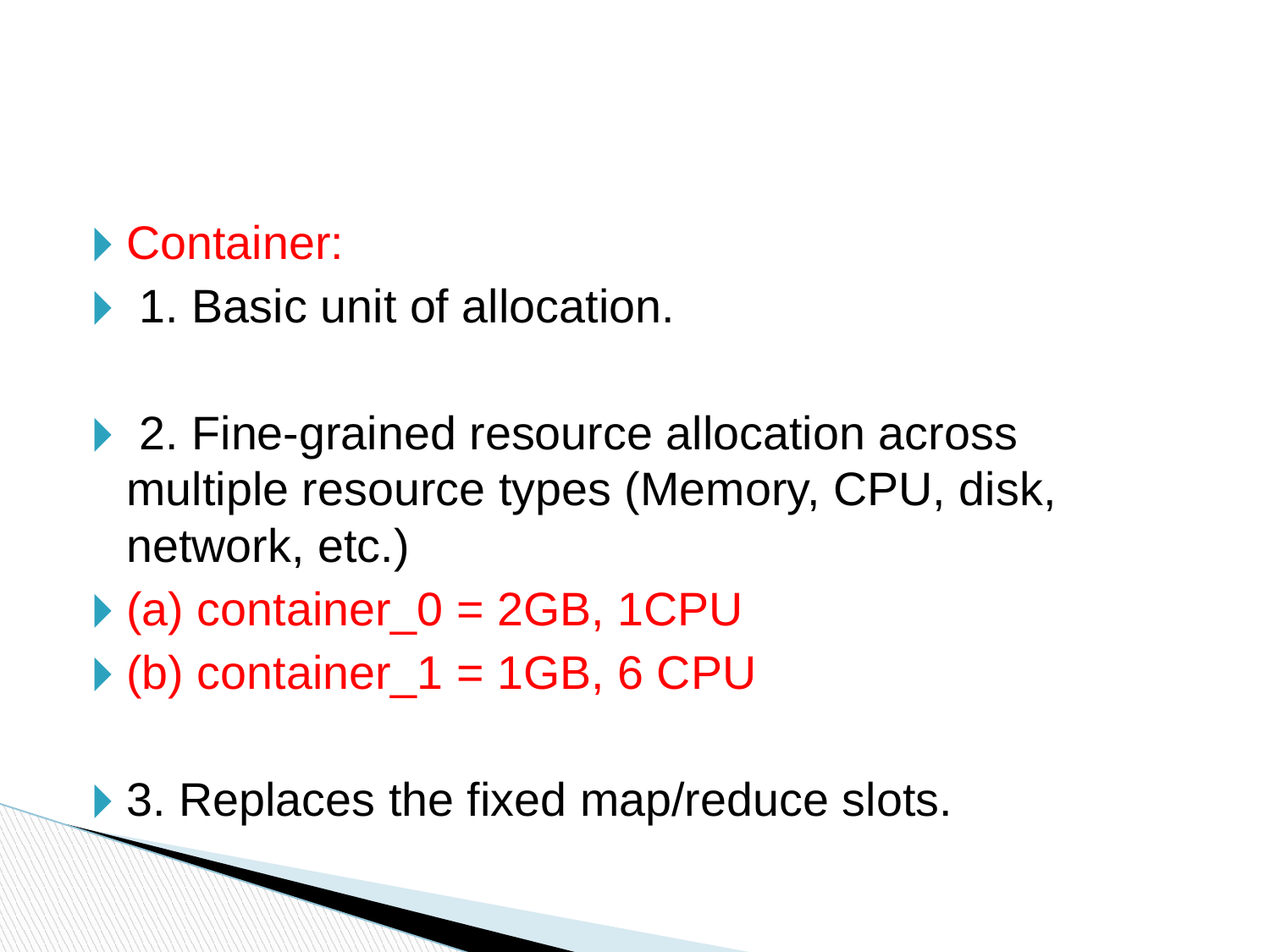

#
Container:
 1. Basic unit of allocation.

 2. Fine-grained resource allocation across multiple resource types (Memory, CPU, disk, network, etc.)
(a) container_0 = 2GB, 1CPU
(b) container_1 = 1GB, 6 CPU

3. Replaces the fixed map/reduce slots.